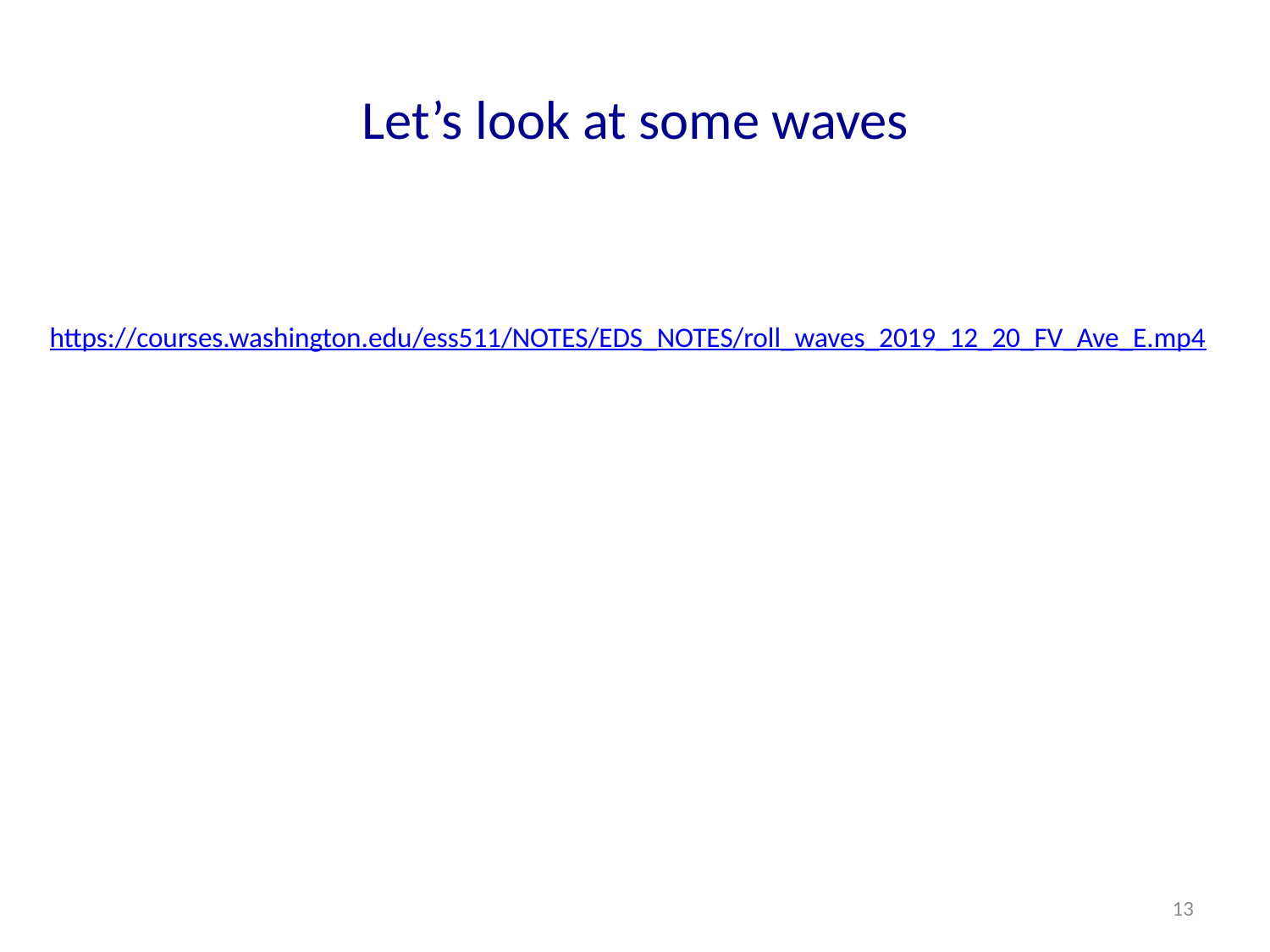

# Let’s look at some waves

https://courses.washington.edu/ess511/NOTES/EDS_NOTES/roll_waves_2019_12_20_FV_Ave_E.mp4
13